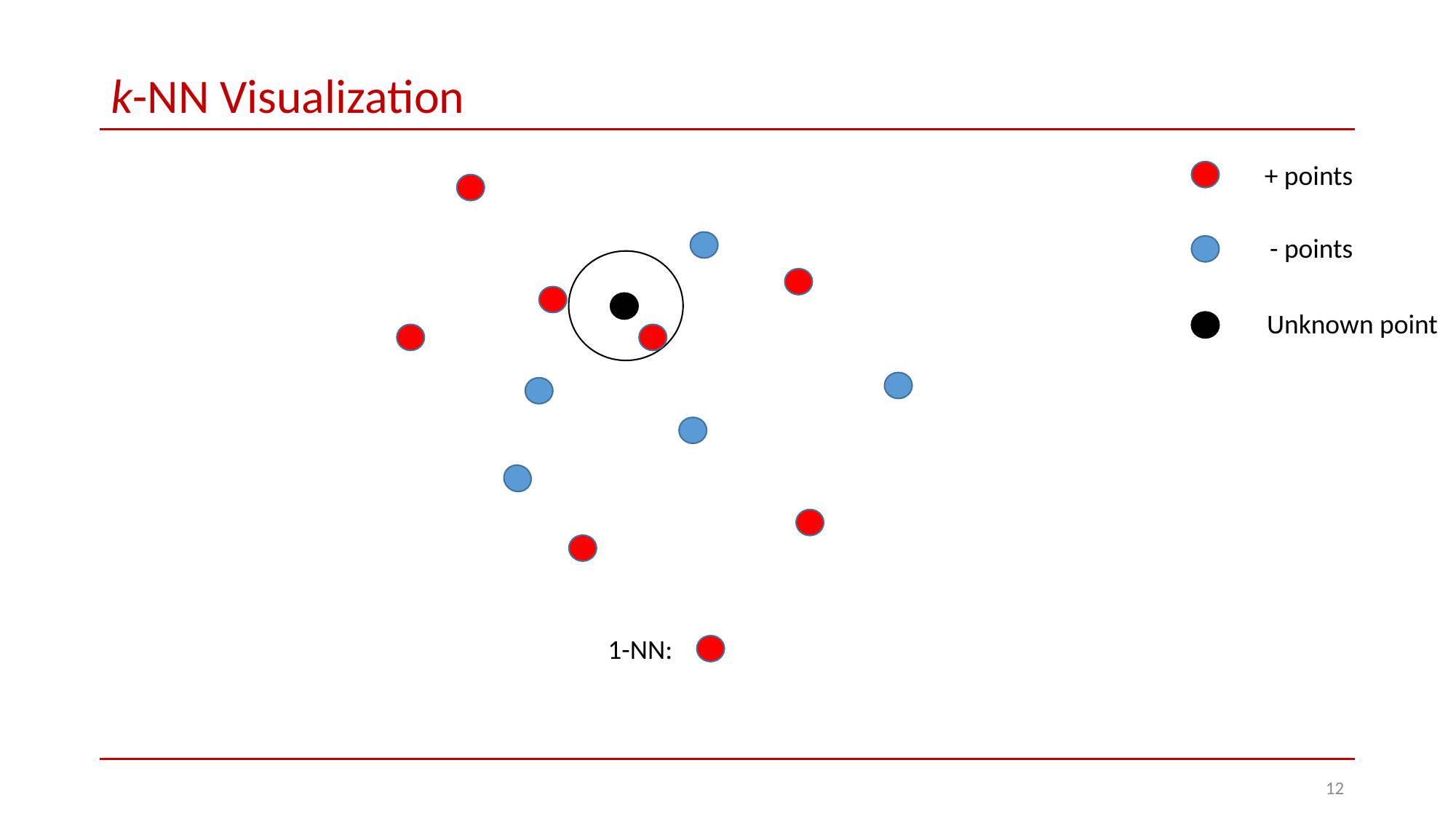

# k-NN Visualization
+ points

- points

Unknown point

1-NN:

12